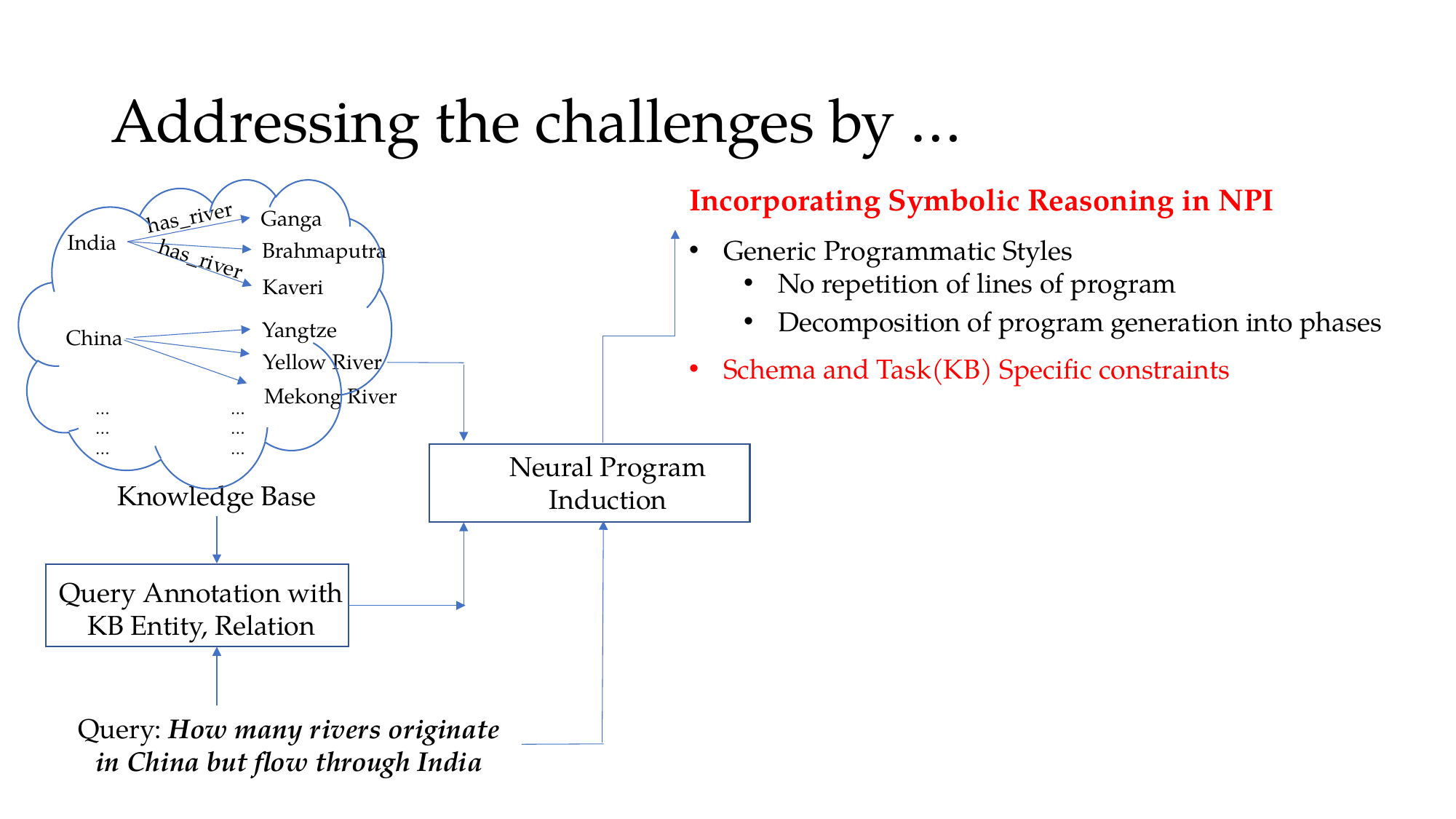

# Addressing the challenges by …
Incorporating Symbolic Reasoning in NPI

Generic Programmatic Styles
No repetition of lines of program

Decomposition of program generation into phases

Schema and Task(KB) Specific constraints

has_river
Ganga
India
Brahmaputra
has_river
Kaveri
Yangtze
China
Yellow River

Mekong River
…                             …
…                             …
…                             …

Neural Program Induction

Knowledge Base
Prog

Query Annotation with KB Entity, Relation

Query: How many rivers originate in China but flow through India